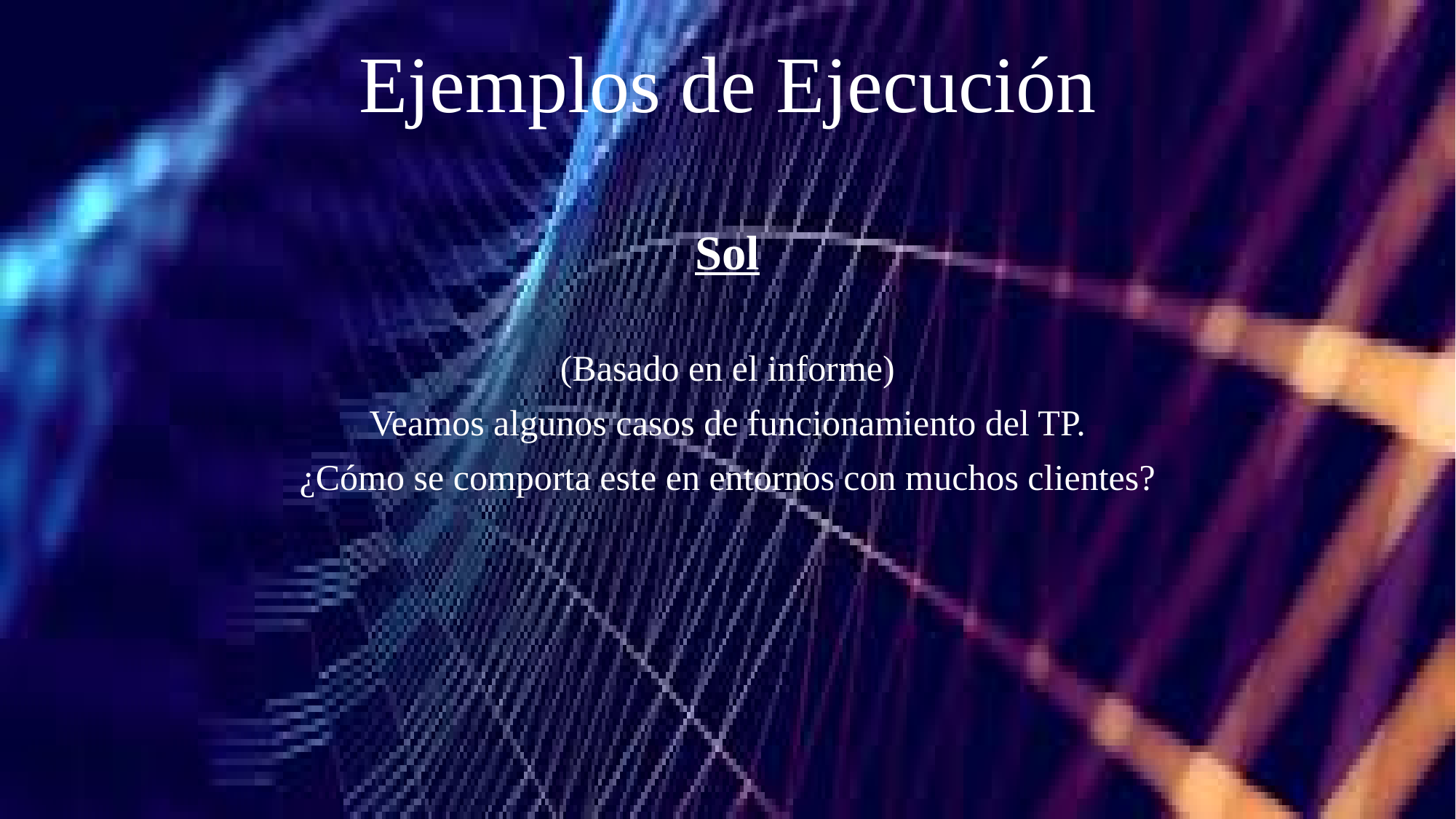

# Ejemplos de Ejecución
Sol

(Basado en el informe)
Veamos algunos casos de funcionamiento del TP.
¿Cómo se comporta este en entornos con muchos clientes?